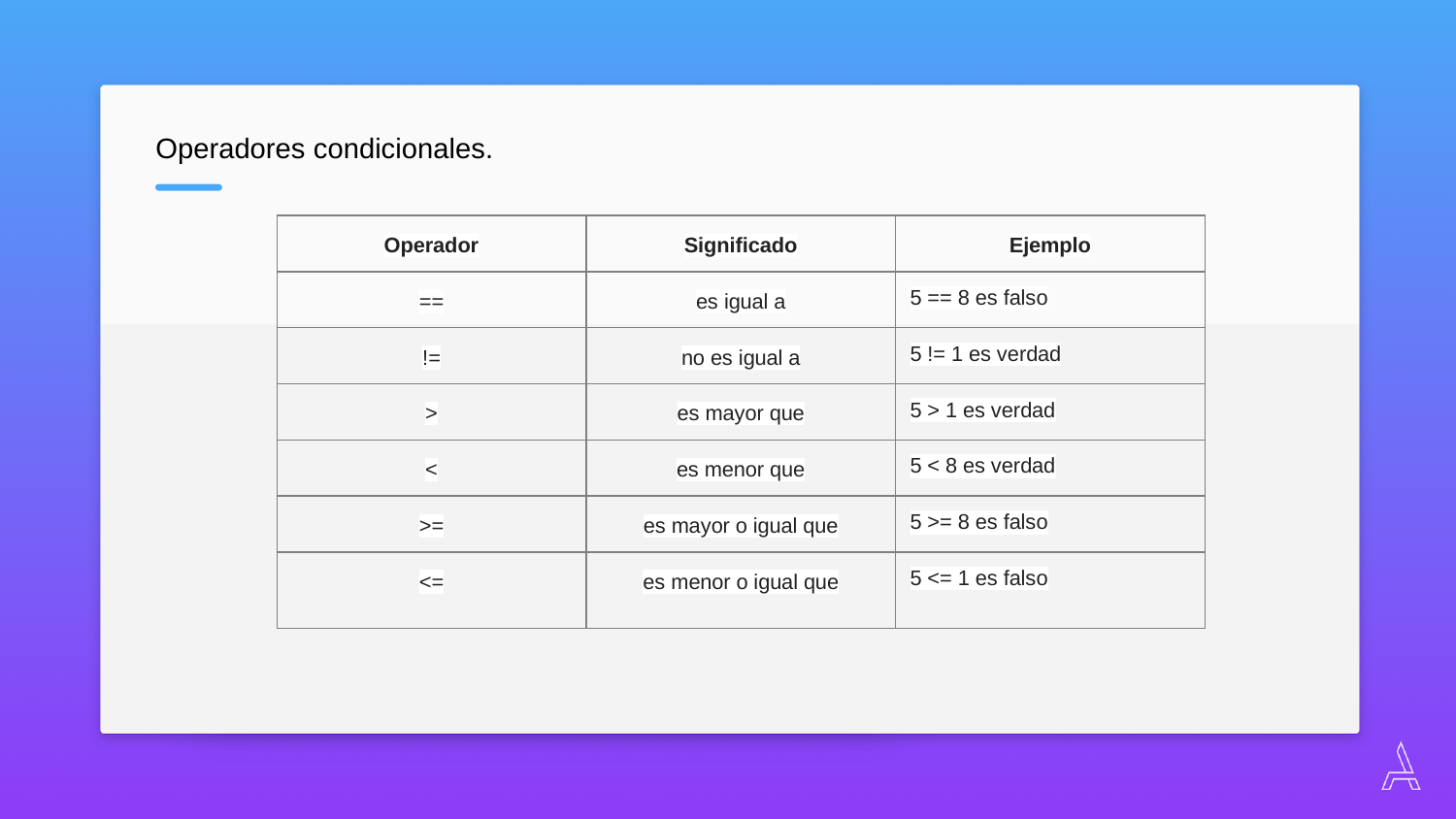

Operadores condicionales.

| Operador | Significado | Ejemplo |
| --- | --- | --- |
| == | es igual a | 5 == 8 es falso |
| != | no es igual a | 5 != 1 es verdad |
| > | es mayor que | 5 > 1 es verdad |
| < | es menor que | 5 < 8 es verdad |
| >= | es mayor o igual que | 5 >= 8 es falso |
| <= | es menor o igual que | 5 <= 1 es falso |